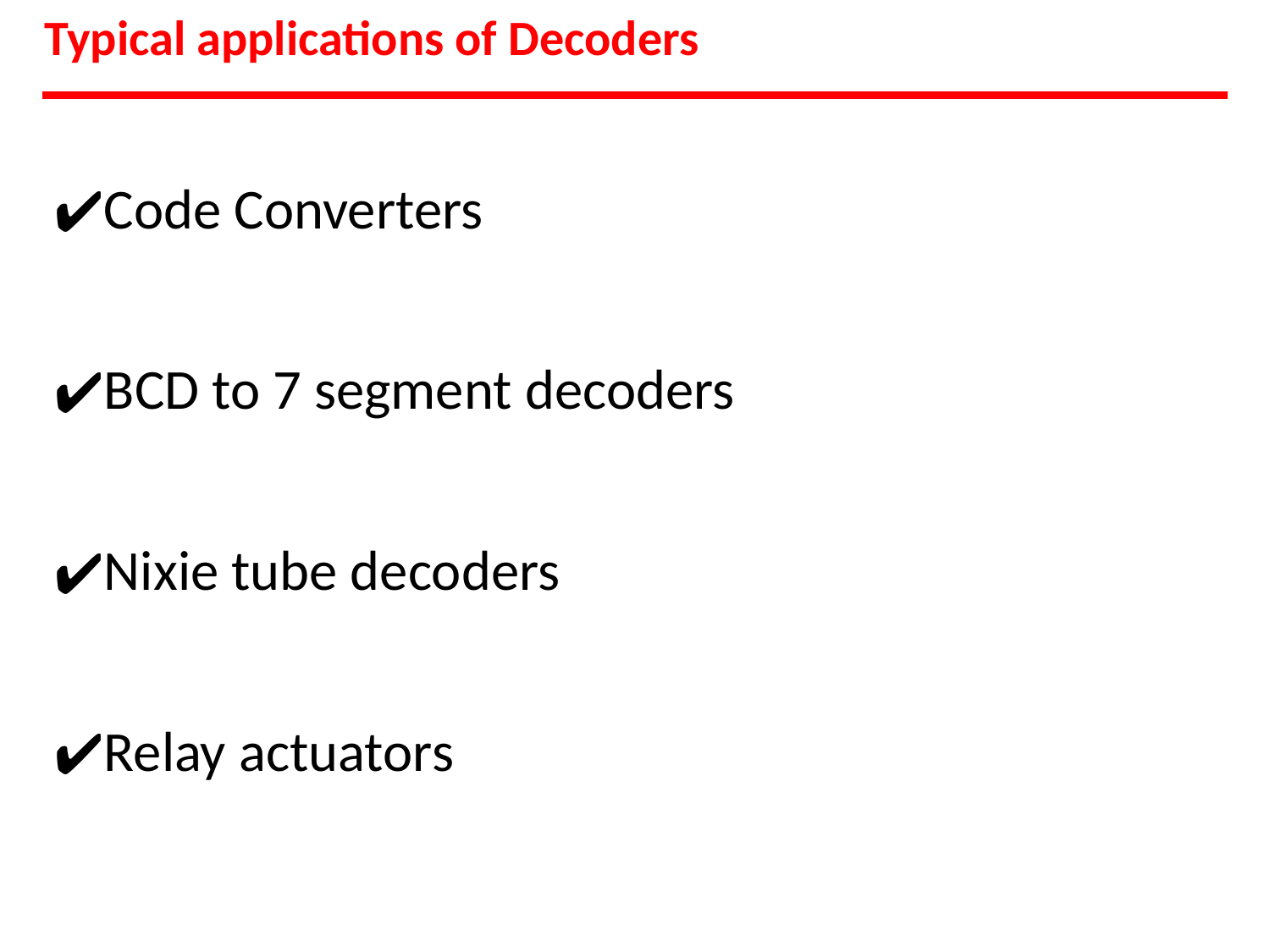

# Typical applications of Decoders

Code Converters

BCD to 7 segment decoders

Nixie tube decoders

Relay actuators